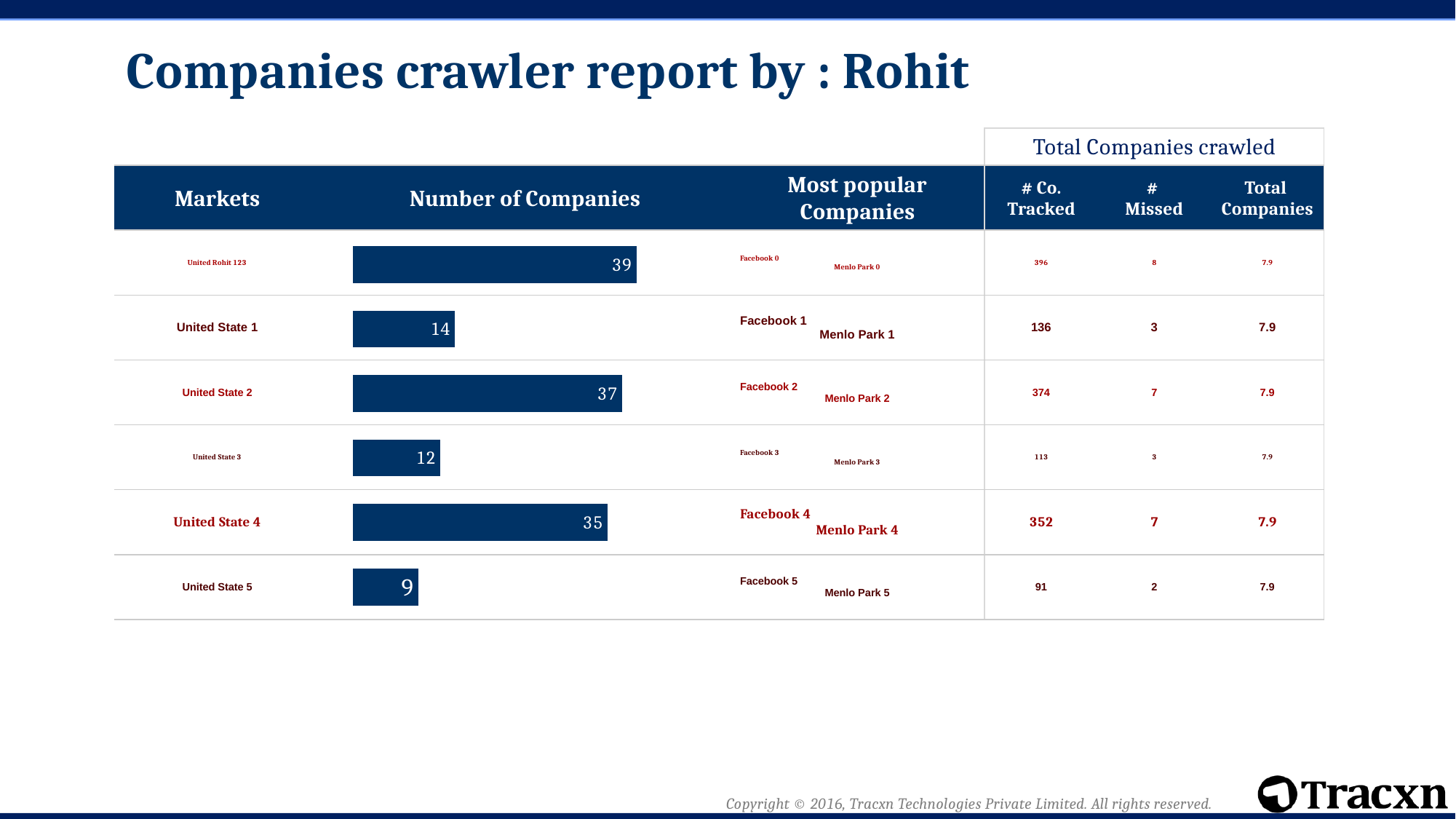

# Companies crawler report by : Rohit

### Chart

| Category | Companies count |
|---|---|
| United State 5 | 9.0 |
| United State 4 | 35.0 |
| United State 3 | 12.0 |
| United State 2 | 37.0 |
| United State 1 | 14.0 |
| United Rohit 123 | 39.0 |
|  |  |  | Total Companies crawled |  |  |
| --- | --- | --- | --- | --- | --- |
| Markets | Number of Companies | Most popular Companies | # Co. Tracked | # Missed | Total Companies |
| United Rohit 123 |  | Facebook 0 Menlo Park 0 | 396 | 8 | 7.9 |
| United State 1 |  | Facebook 1 Menlo Park 1 | 136 | 3 | 7.9 |
| United State 2 |  | Facebook 2 Menlo Park 2 | 374 | 7 | 7.9 |
| United State 3 |  | Facebook 3 Menlo Park 3 | 113 | 3 | 7.9 |
| United State 4 |  | Facebook 4 Menlo Park 4 | 352 | 7 | 7.9 |
| United State 5 |  | Facebook 5 Menlo Park 5 | 91 | 2 | 7.9 |